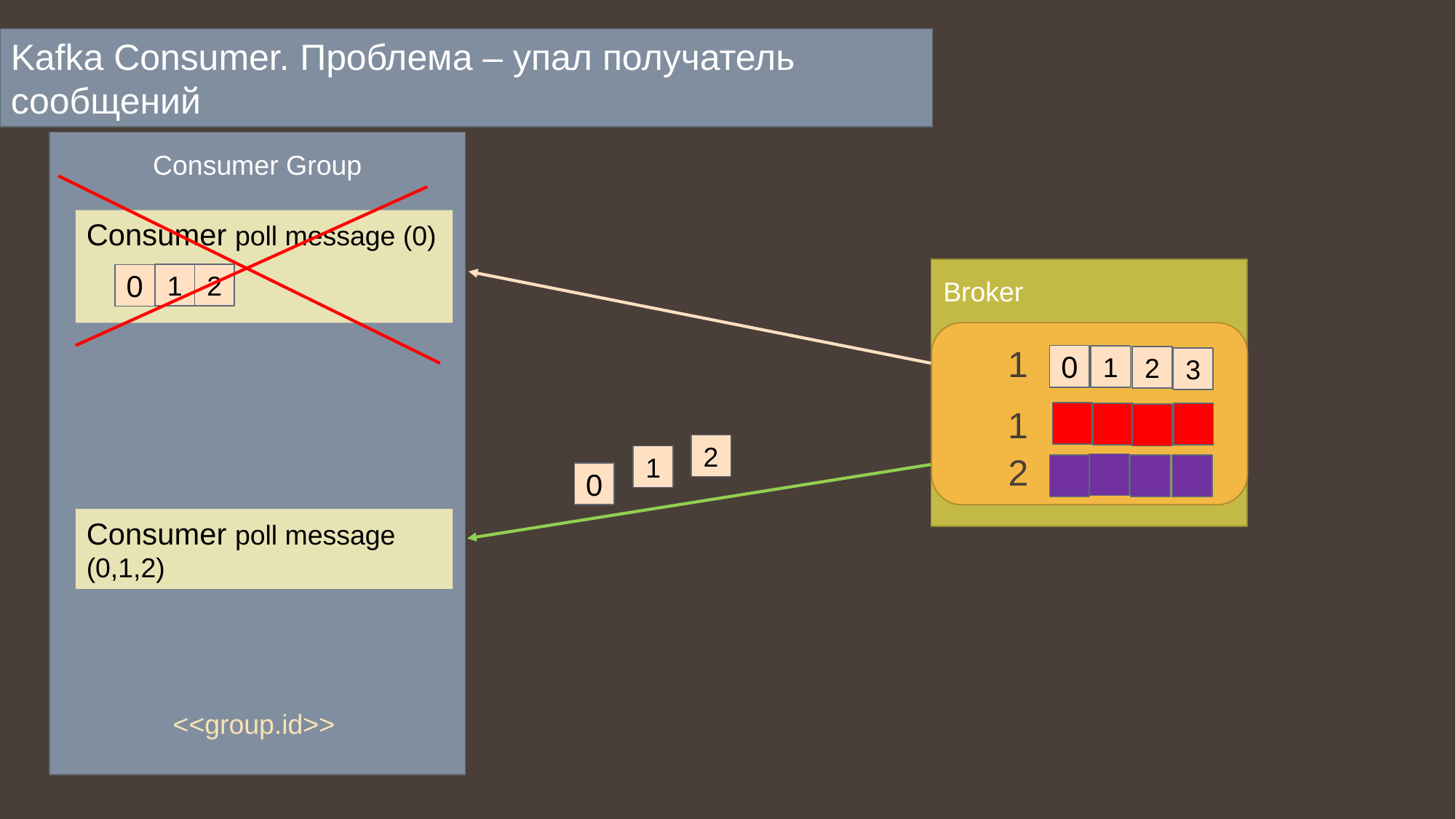

Kafka Consumer. Проблема – упал получатель сообщений

Consumer Group
Consumer poll message (0)

0

1
2
0
Broker

1
0
1
2
3
1

2
2
1

0
Consumer poll message (0,1,2)
0
<<group.id>>